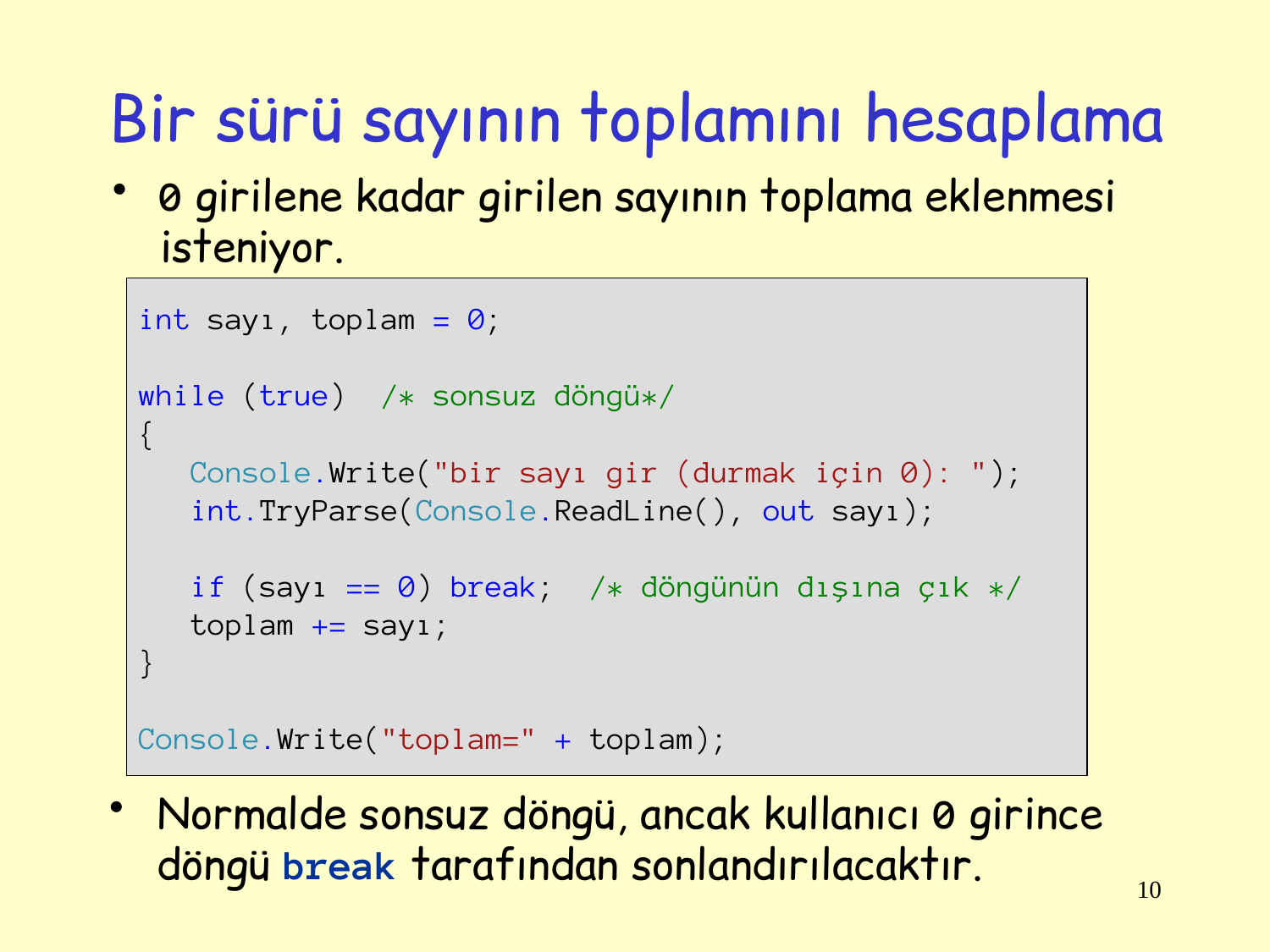

# Bir sürü sayının toplamını hesaplama
0 girilene kadar girilen sayının toplama eklenmesi isteniyor.
int sayı, toplam = 0;

while (true)  /* sonsuz döngü*/
{
   Console.Write("bir sayı gir (durmak için 0): ");
   int.TryParse(Console.ReadLine(), out sayı);

   if (sayı == 0) break;  /* döngünün dışına çık */
   toplam += sayı;
}

Console.Write("toplam=" + toplam);
Normalde sonsuz döngü, ancak kullanıcı 0 girince döngü break tarafından sonlandırılacaktır.
10